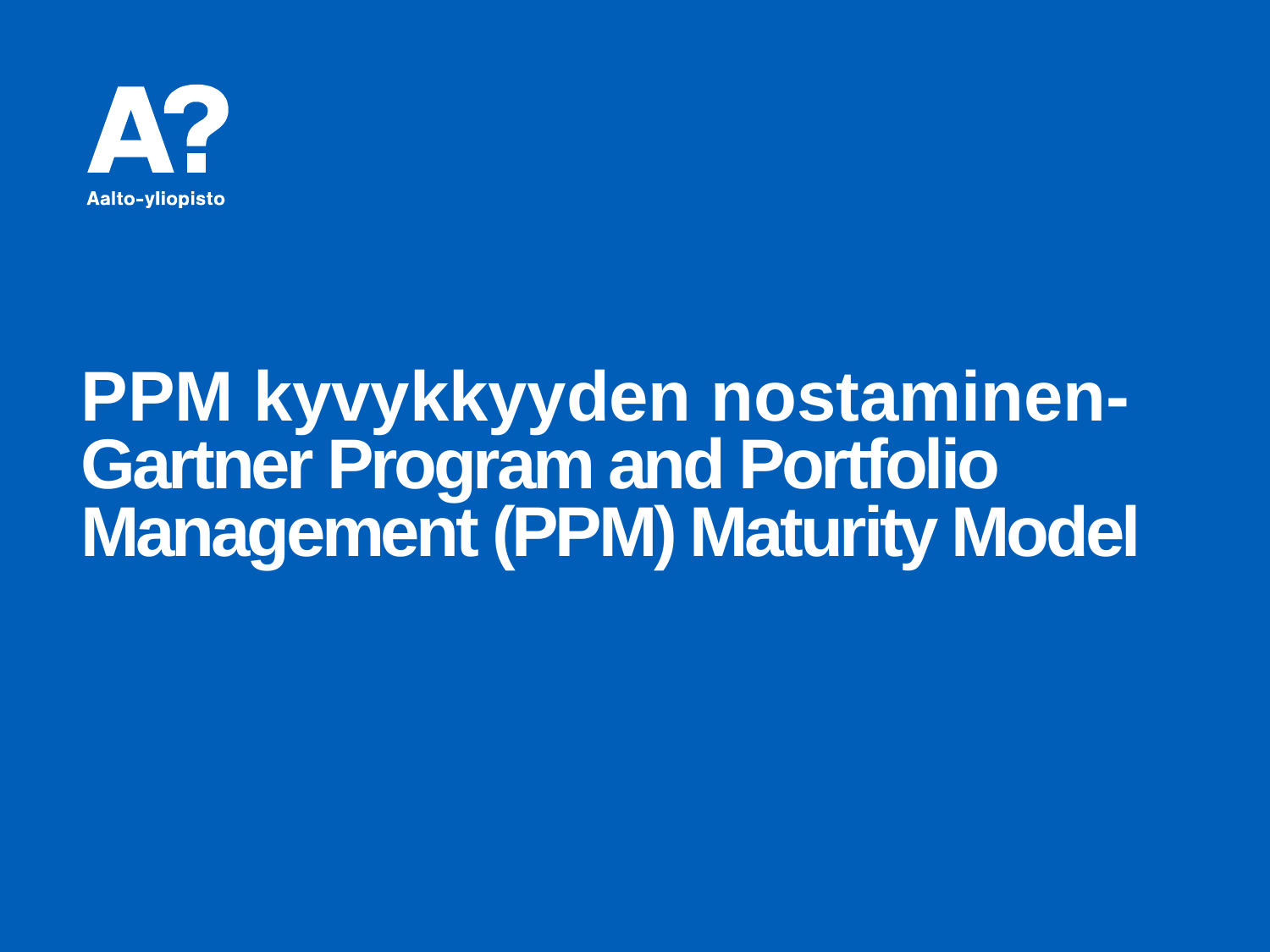

# PPM kyvykkyyden nostaminen- Gartner Program and Portfolio Management (PPM) Maturity Model